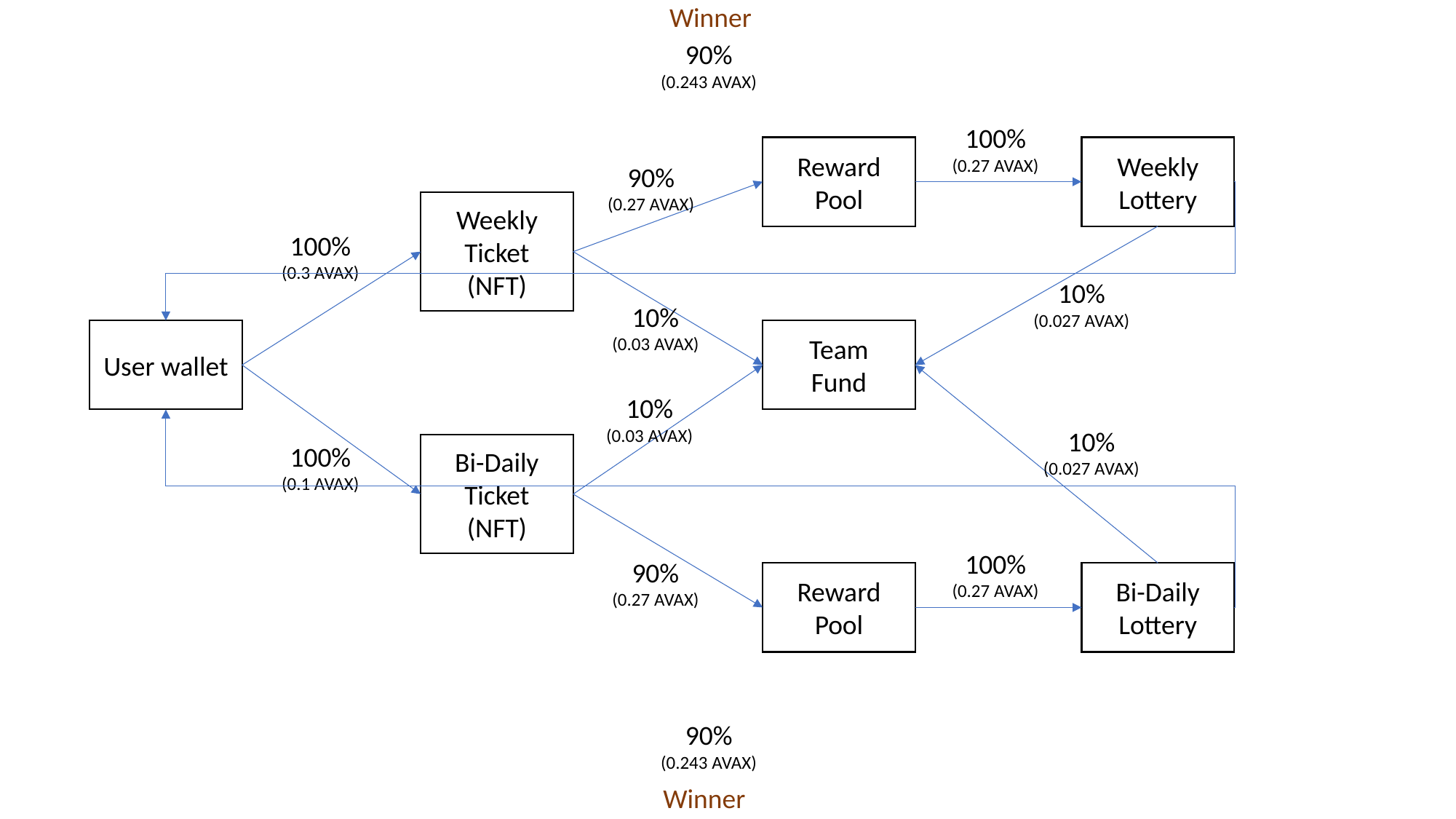

Winner
90%
(0.243 AVAX)
100%
(0.27 AVAX)
Reward
Pool
Weekly Lottery
90%
(0.27 AVAX)
Weekly
Ticket
(NFT)
100%
(0.3 AVAX)
10%
(0.027 AVAX)
10%
(0.03 AVAX)
User wallet
Team
Fund
10%
(0.03 AVAX)
10%
(0.027 AVAX)
100%
(0.1 AVAX)
Bi-Daily
Ticket
(NFT)
100%
(0.27 AVAX)
90%
(0.27 AVAX)
Reward
Pool
Bi-Daily Lottery
90%
(0.243 AVAX)
Winner